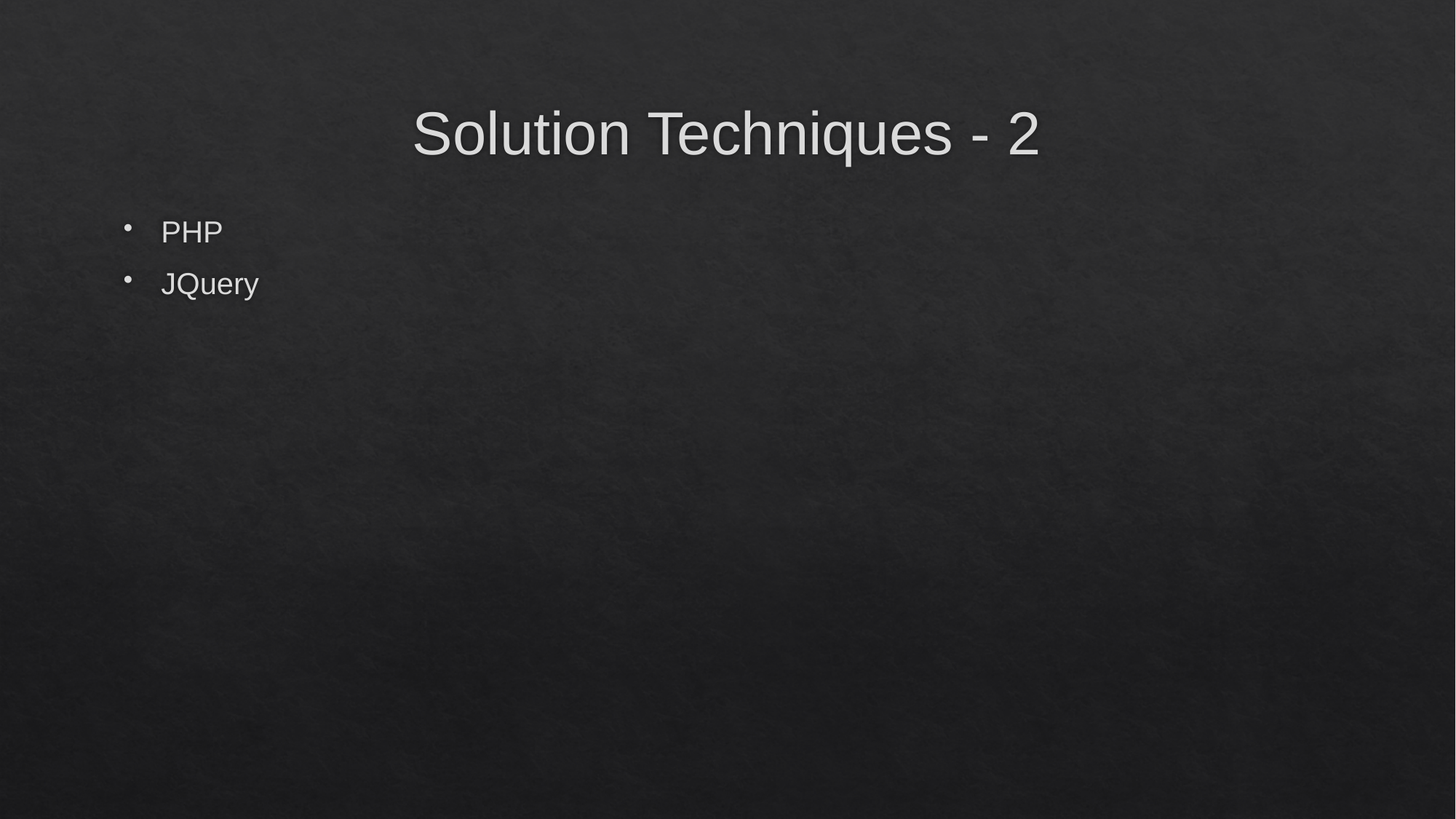

# Solution Techniques - 2
PHP
JQuery